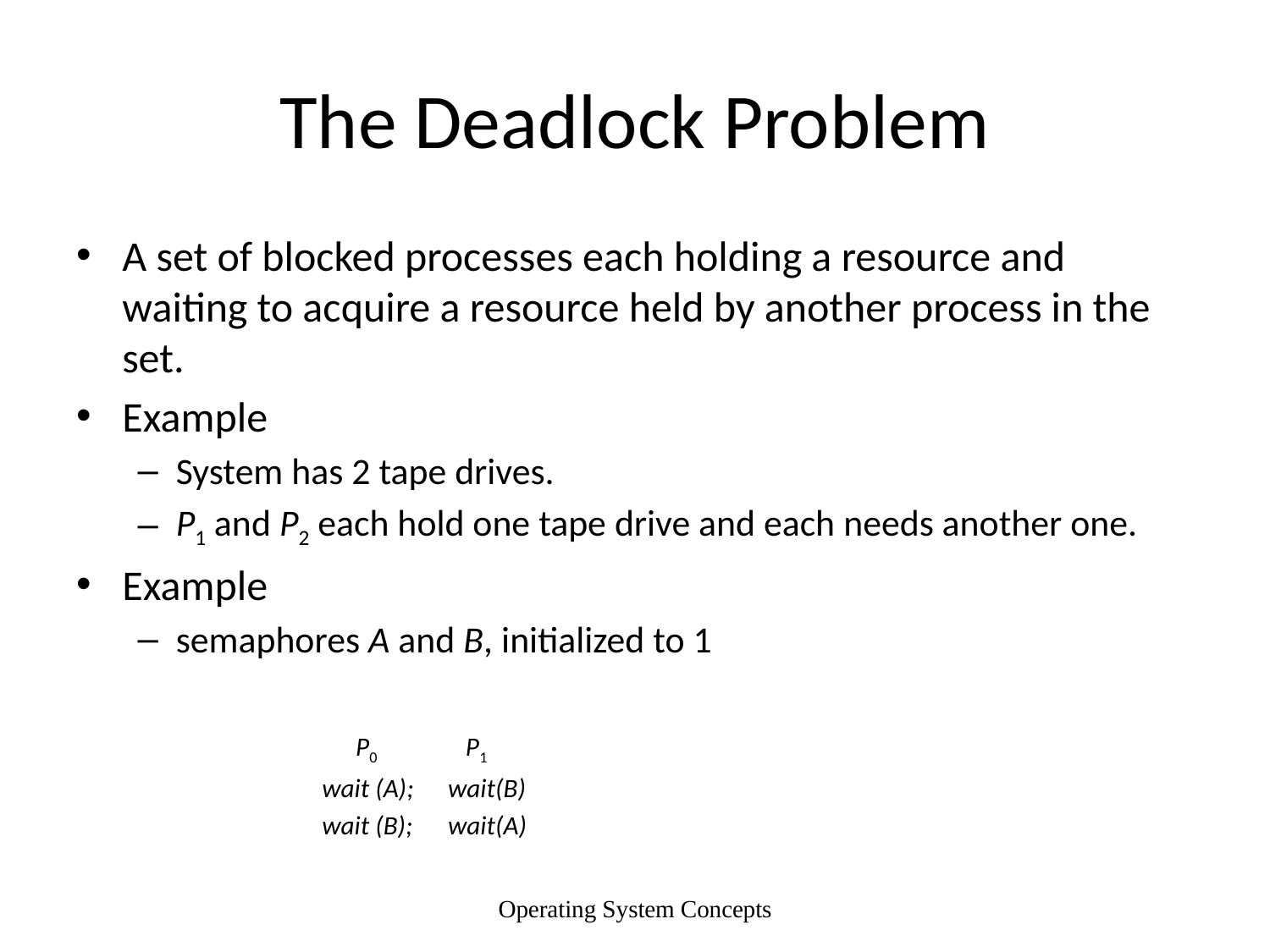

# The Deadlock Problem
A set of blocked processes each holding a resource and waiting to acquire a resource held by another process in the set.
Example
System has 2 tape drives.
P1 and P2 each hold one tape drive and each needs another one.
Example
semaphores A and B, initialized to 1

    P0		   P1
wait (A);		wait(B)
wait (B);		wait(A)

Operating System Concepts